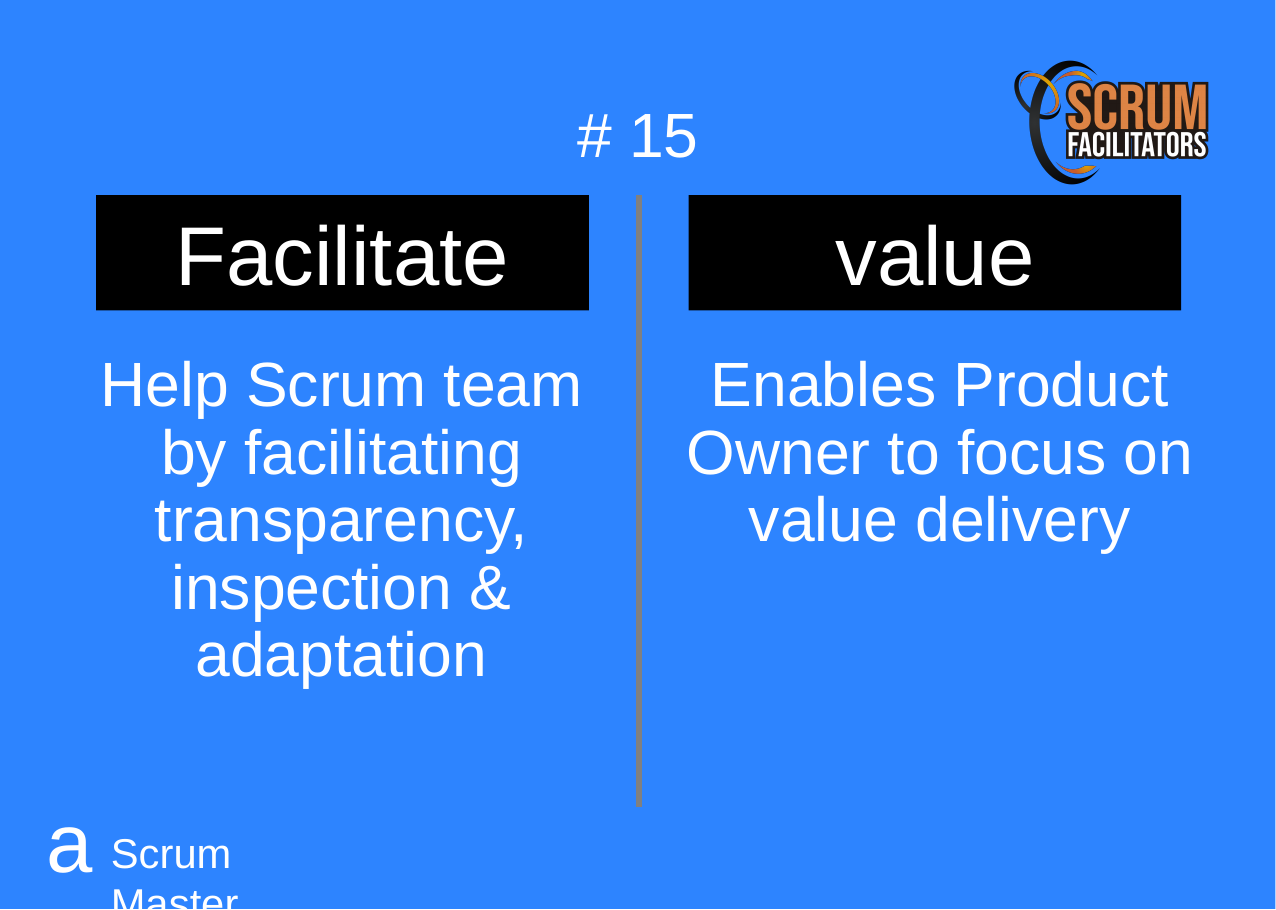

# 15
Facilitate
value
Help Scrum team by facilitating transparency, inspection & adaptation
Enables Product Owner to focus on value delivery
a
Scrum Master